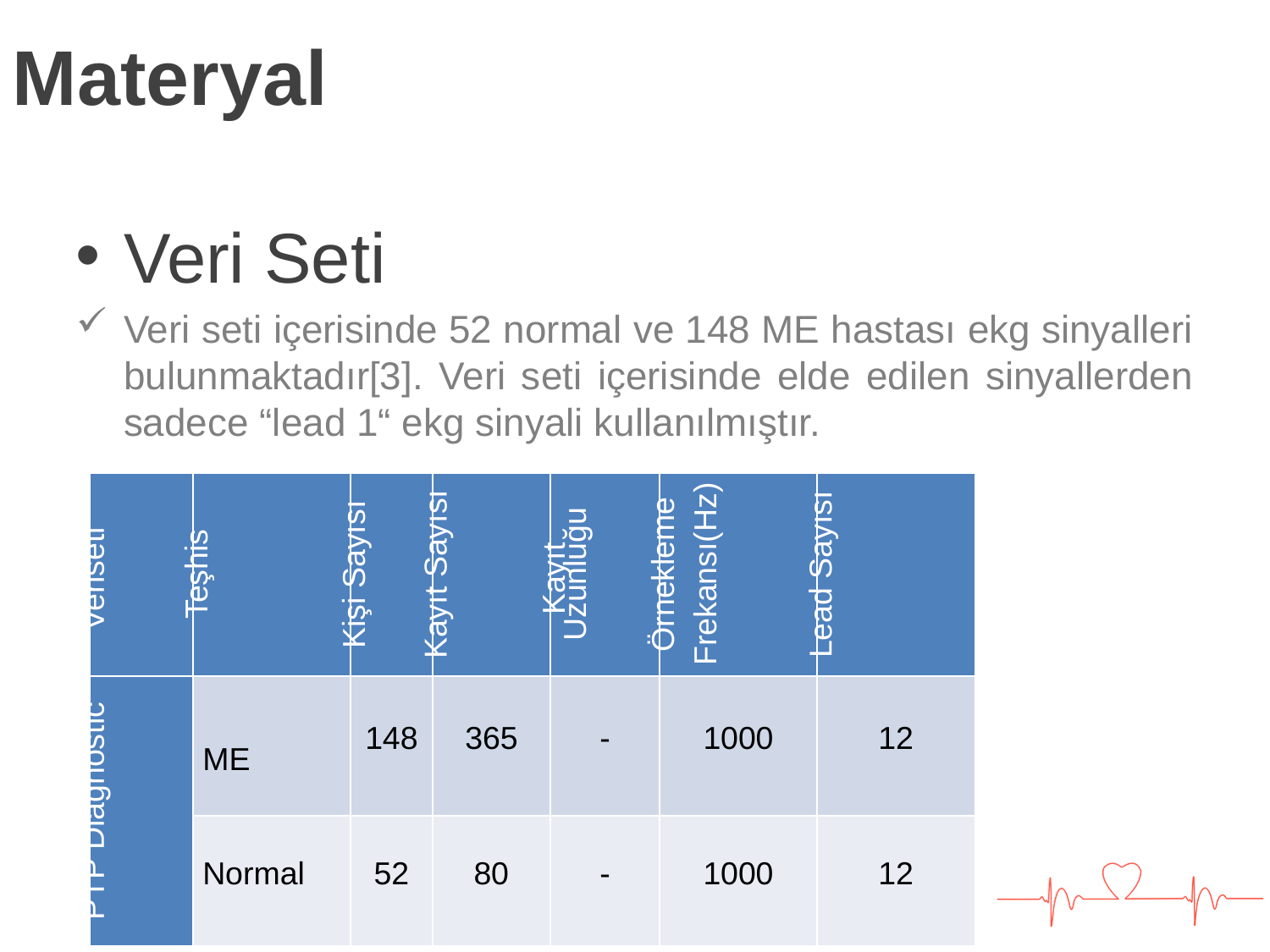

# Materyal
Veri Seti
Veri seti içerisinde 52 normal ve 148 ME hastası ekg sinyalleri bulunmaktadır[3]. Veri seti içerisinde elde edilen sinyallerden sadece “lead 1“ ekg sinyali kullanılmıştır.
| Veriseti | Teşhis | Kişi Sayısı | Kayıt Sayısı | Kayıt Uzunluğu | Örnekleme Frekansı(Hz) | Lead Sayısı |
| --- | --- | --- | --- | --- | --- | --- |
| PTP Diagnostic | ME | 148 | 365 | - | 1000 | 12 |
|  | Normal | 52 | 80 | - | 1000 | 12 |